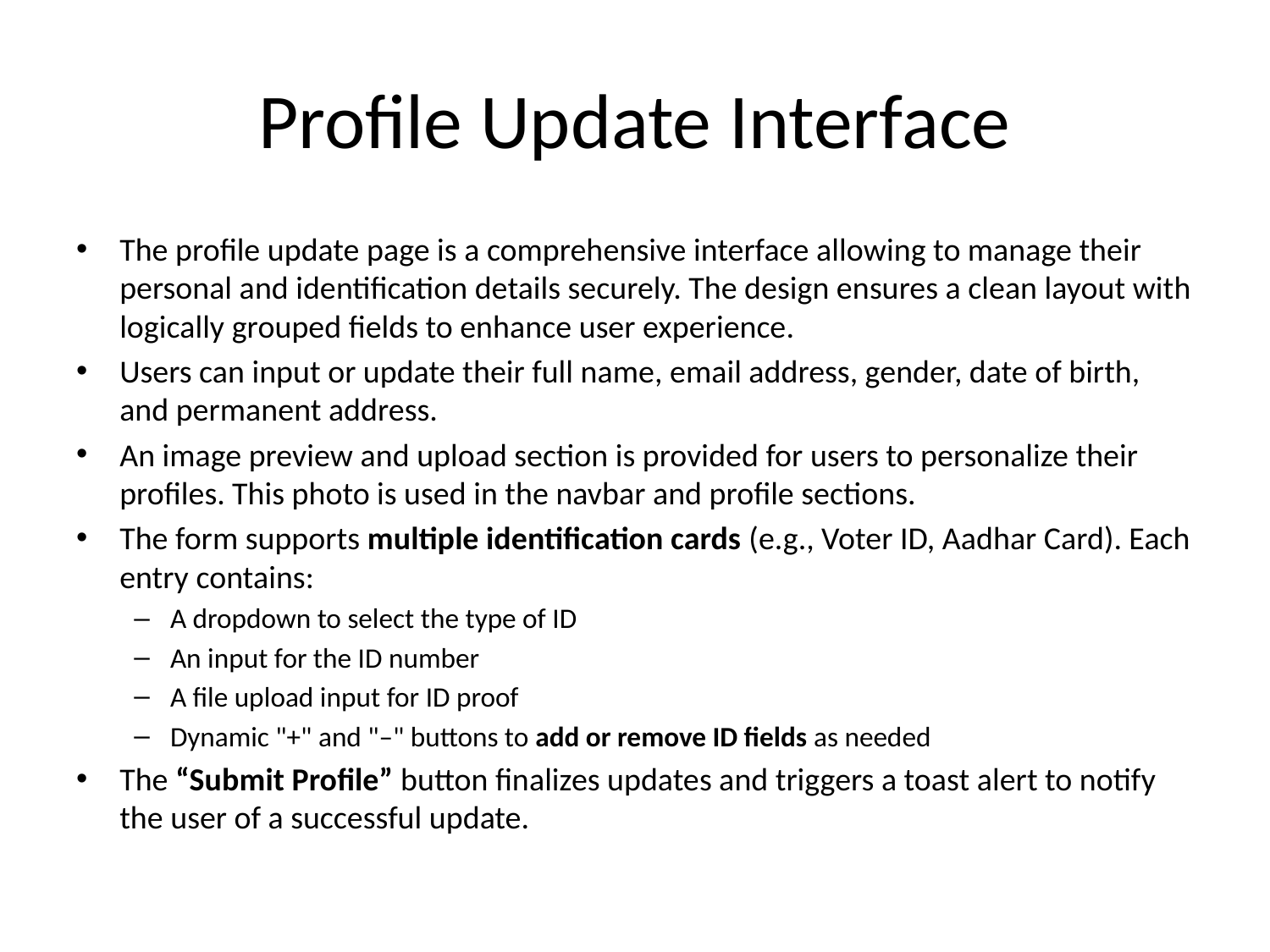

# Profile Update Interface
The profile update page is a comprehensive interface allowing to manage their personal and identification details securely. The design ensures a clean layout with logically grouped fields to enhance user experience.
Users can input or update their full name, email address, gender, date of birth, and permanent address.
An image preview and upload section is provided for users to personalize their profiles. This photo is used in the navbar and profile sections.
The form supports multiple identification cards (e.g., Voter ID, Aadhar Card). Each entry contains:
A dropdown to select the type of ID
An input for the ID number
A file upload input for ID proof
Dynamic "+" and "–" buttons to add or remove ID fields as needed
The “Submit Profile” button finalizes updates and triggers a toast alert to notify the user of a successful update.